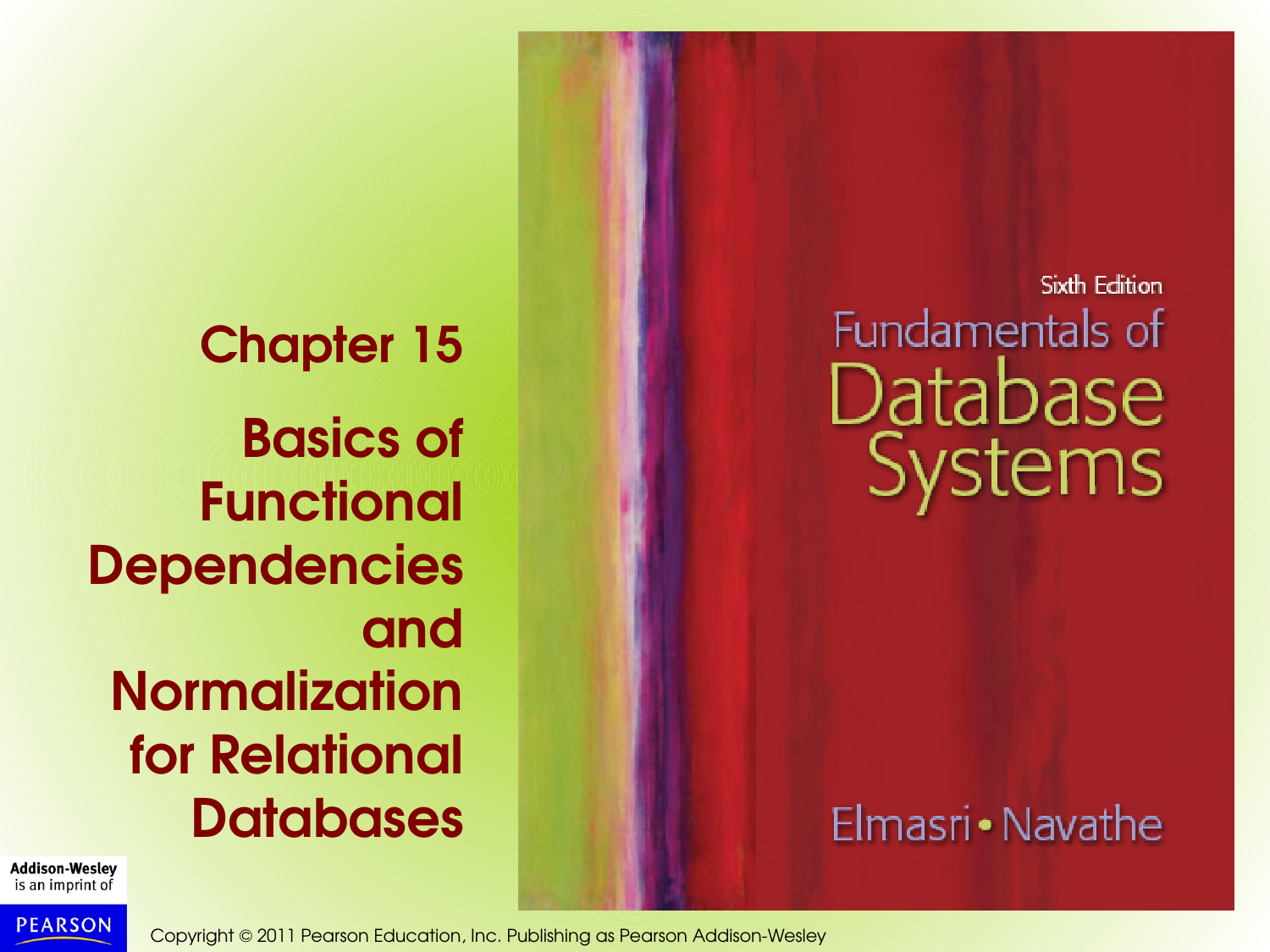

Chapter 15
Basics of Functional Dependencies and Normalization for Relational Databases